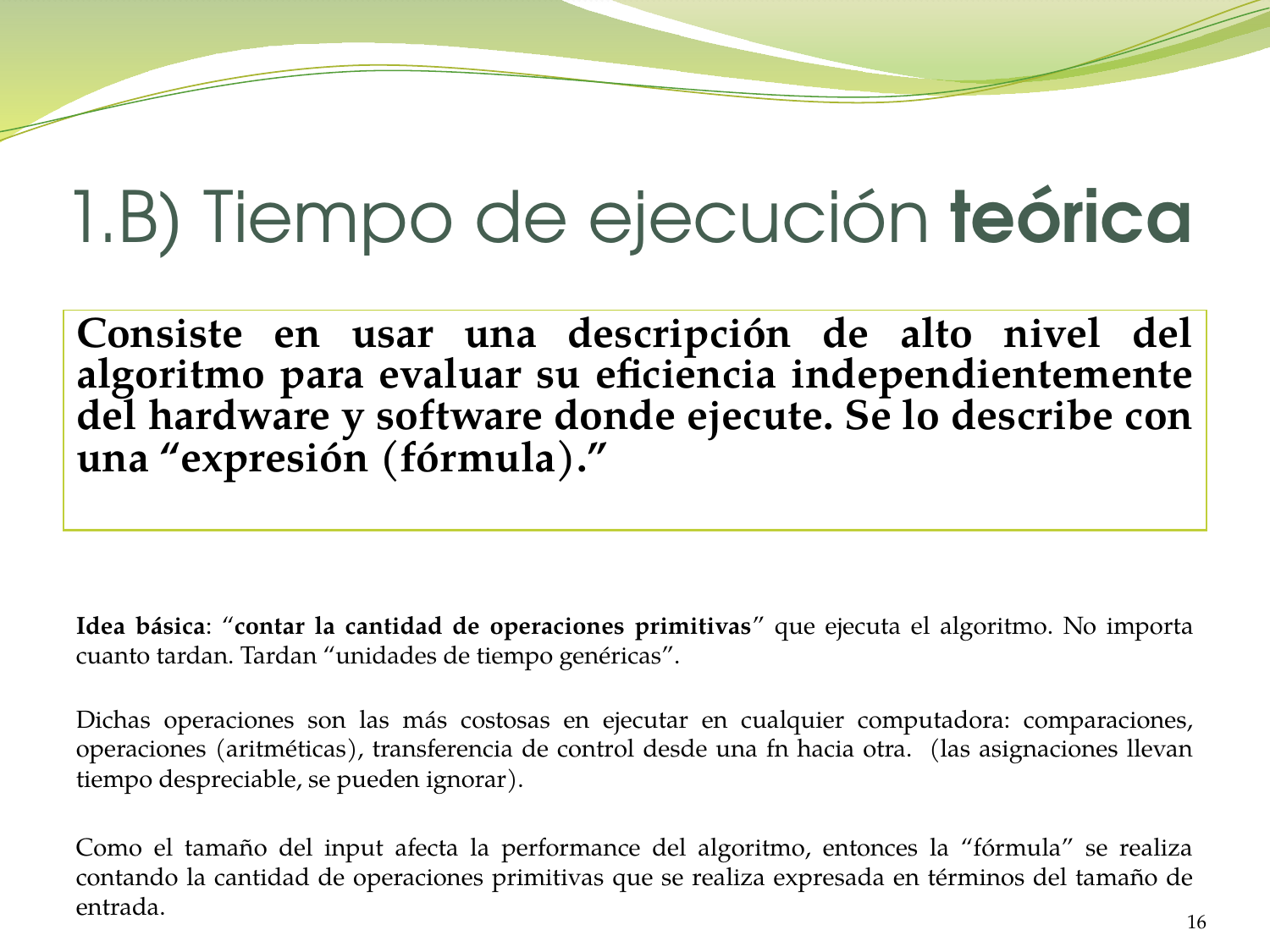

# 1.B) Tiempo de ejecución teórica
| Consiste en usar una descripción de alto nivel del algoritmo para evaluar su eficiencia independientemente del hardware y software donde ejecute. Se lo describe con una “expresión (fórmula).” |
| --- |
Idea básica: “contar la cantidad de operaciones primitivas” que ejecuta el algoritmo. No importa cuanto tardan. Tardan “unidades de tiempo genéricas”.
Dichas operaciones son las más costosas en ejecutar en cualquier computadora: comparaciones, operaciones (aritméticas), transferencia de control desde una fn hacia otra.  (las asignaciones llevan tiempo despreciable, se pueden ignorar).

Como el tamaño del input afecta la performance del algoritmo, entonces la “fórmula” se realiza contando la cantidad de operaciones primitivas que se realiza expresada en términos del tamaño de entrada.
16